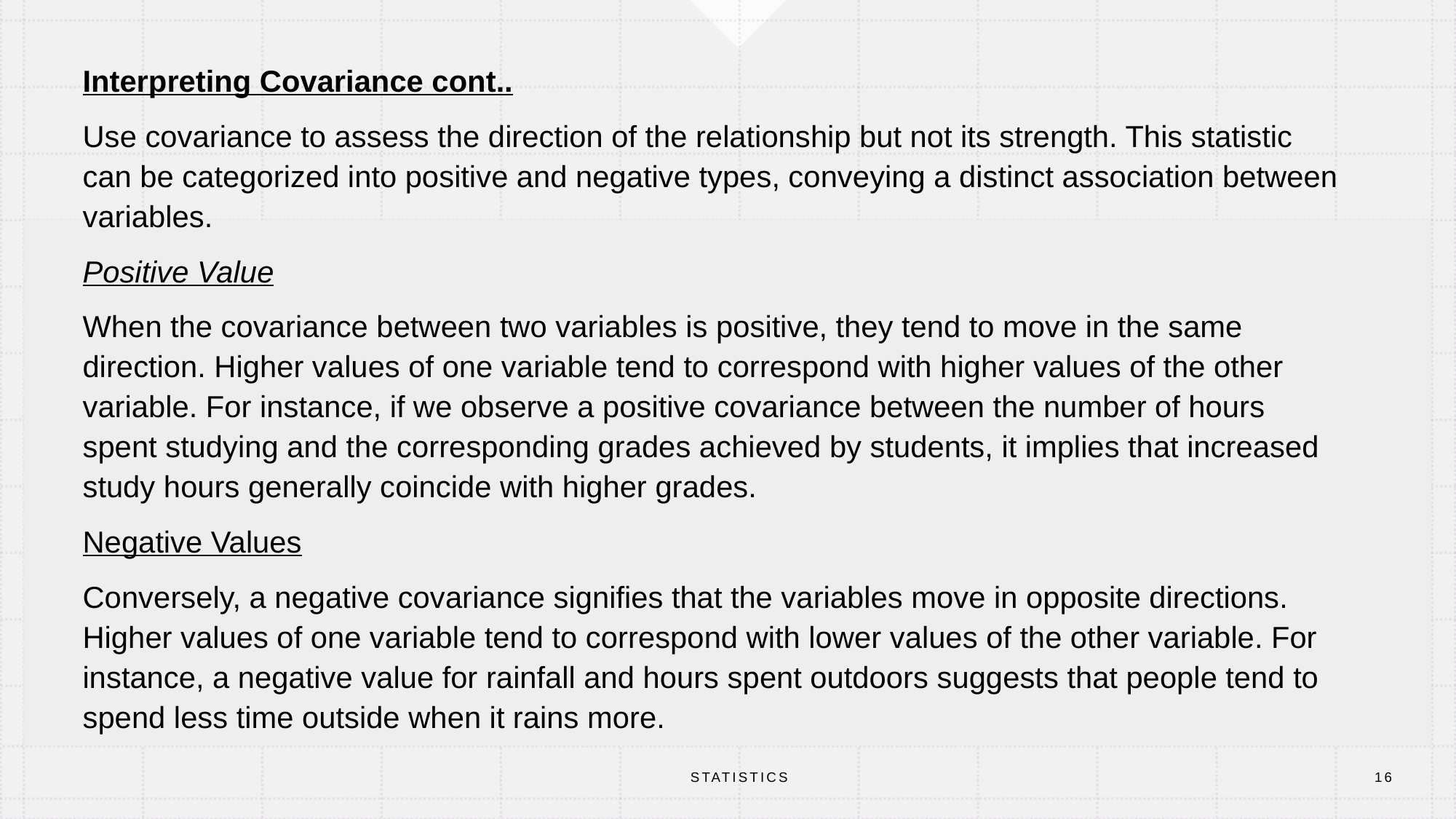

Interpreting Covariance cont..
Use covariance to assess the direction of the relationship but not its strength. This statistic can be categorized into positive and negative types, conveying a distinct association between variables.
Positive Value
When the covariance between two variables is positive, they tend to move in the same direction. Higher values of one variable tend to correspond with higher values of the other variable. For instance, if we observe a positive covariance between the number of hours spent studying and the corresponding grades achieved by students, it implies that increased study hours generally coincide with higher grades.
Negative Values
Conversely, a negative covariance signifies that the variables move in opposite directions. Higher values of one variable tend to correspond with lower values of the other variable. For instance, a negative value for rainfall and hours spent outdoors suggests that people tend to spend less time outside when it rains more.
STATISTICS
16